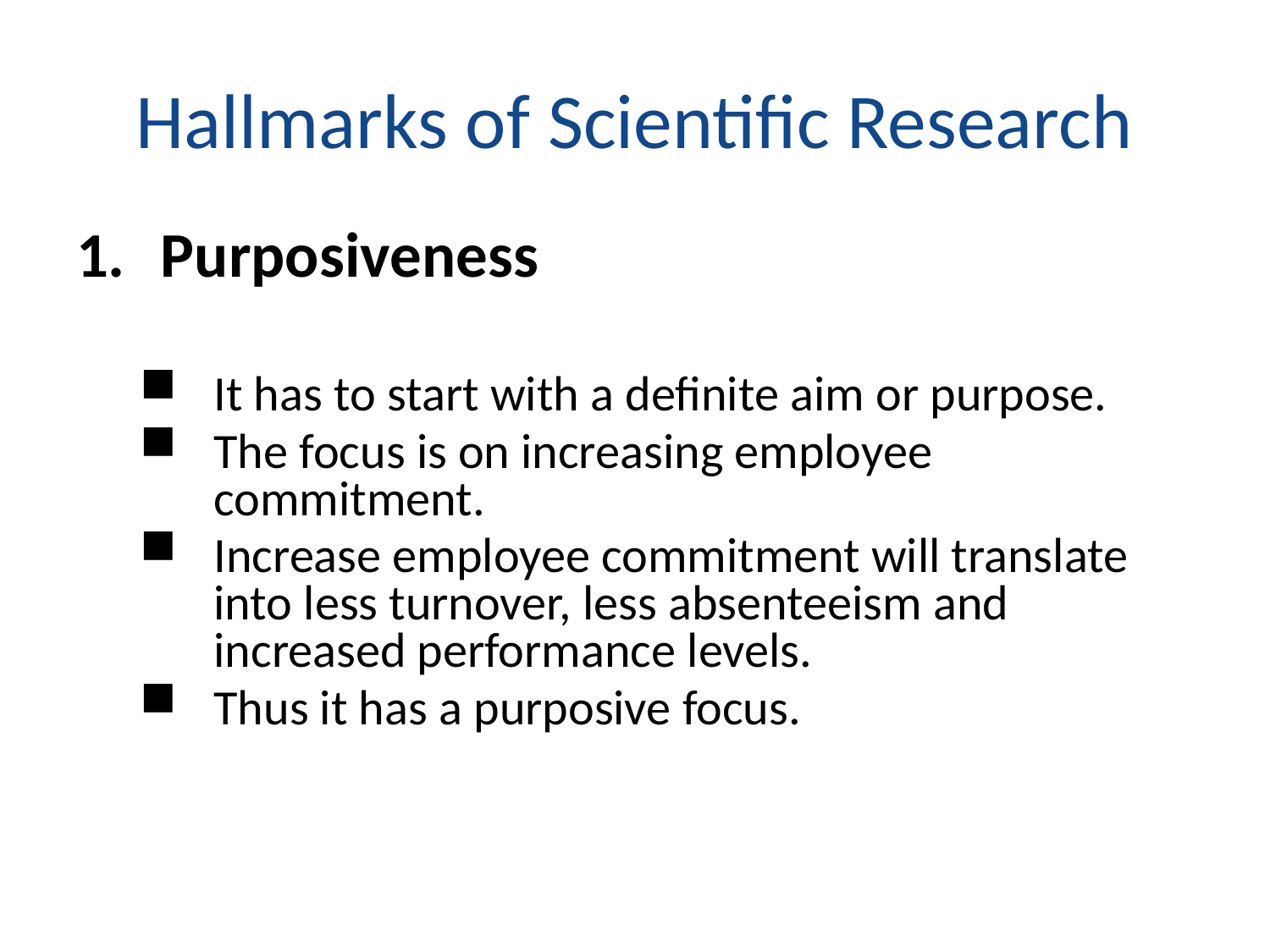

# Hallmarks of Scientific Research
Purposiveness

It has to start with a definite aim or purpose.
The focus is on increasing employee commitment.
Increase employee commitment will translate into less turnover, less absenteeism and increased performance levels.
Thus it has a purposive focus.